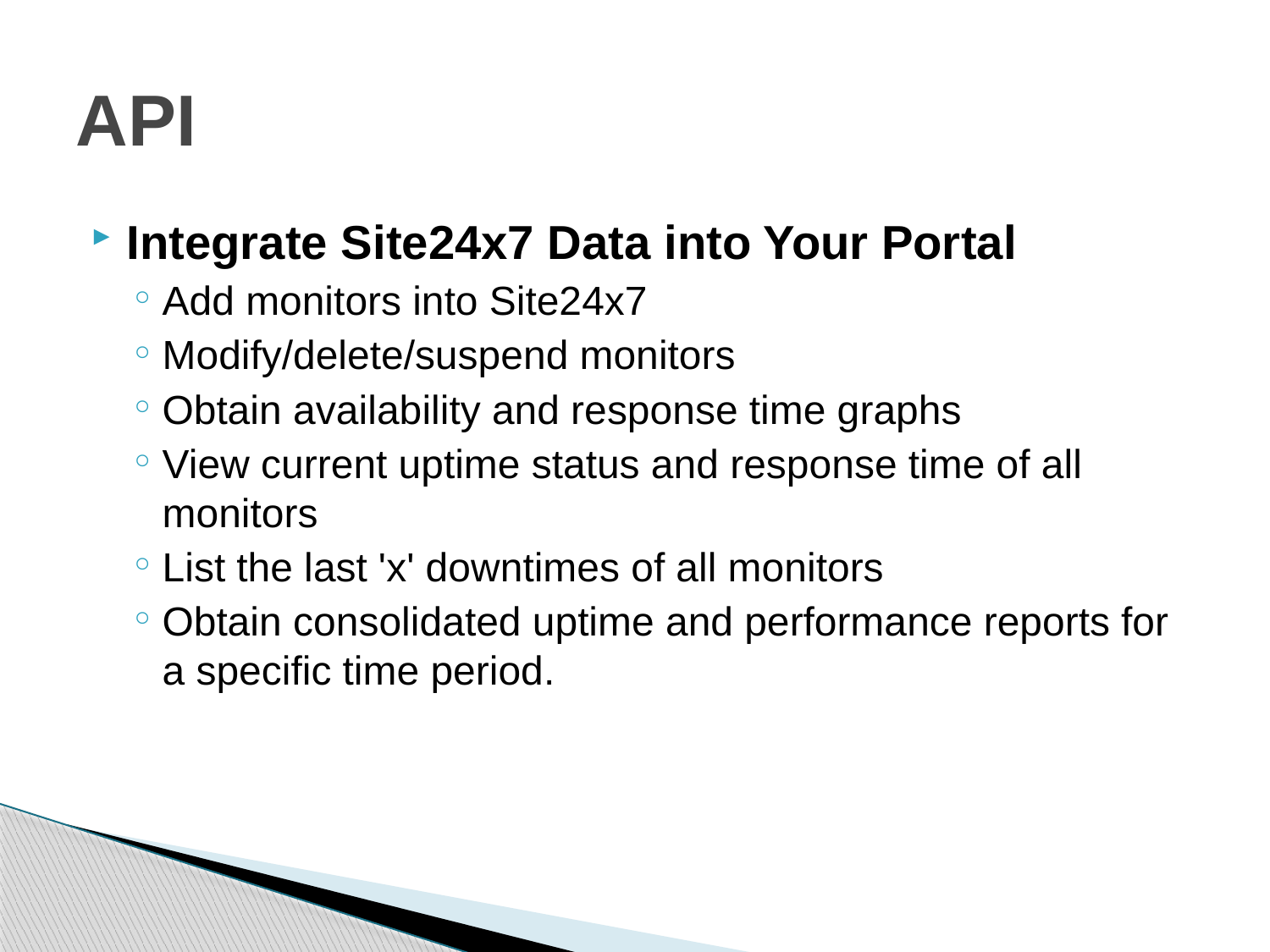

# API
Integrate Site24x7 Data into Your Portal
Add monitors into Site24x7
Modify/delete/suspend monitors
Obtain availability and response time graphs
View current uptime status and response time of all monitors
List the last 'x' downtimes of all monitors
Obtain consolidated uptime and performance reports for a specific time period.